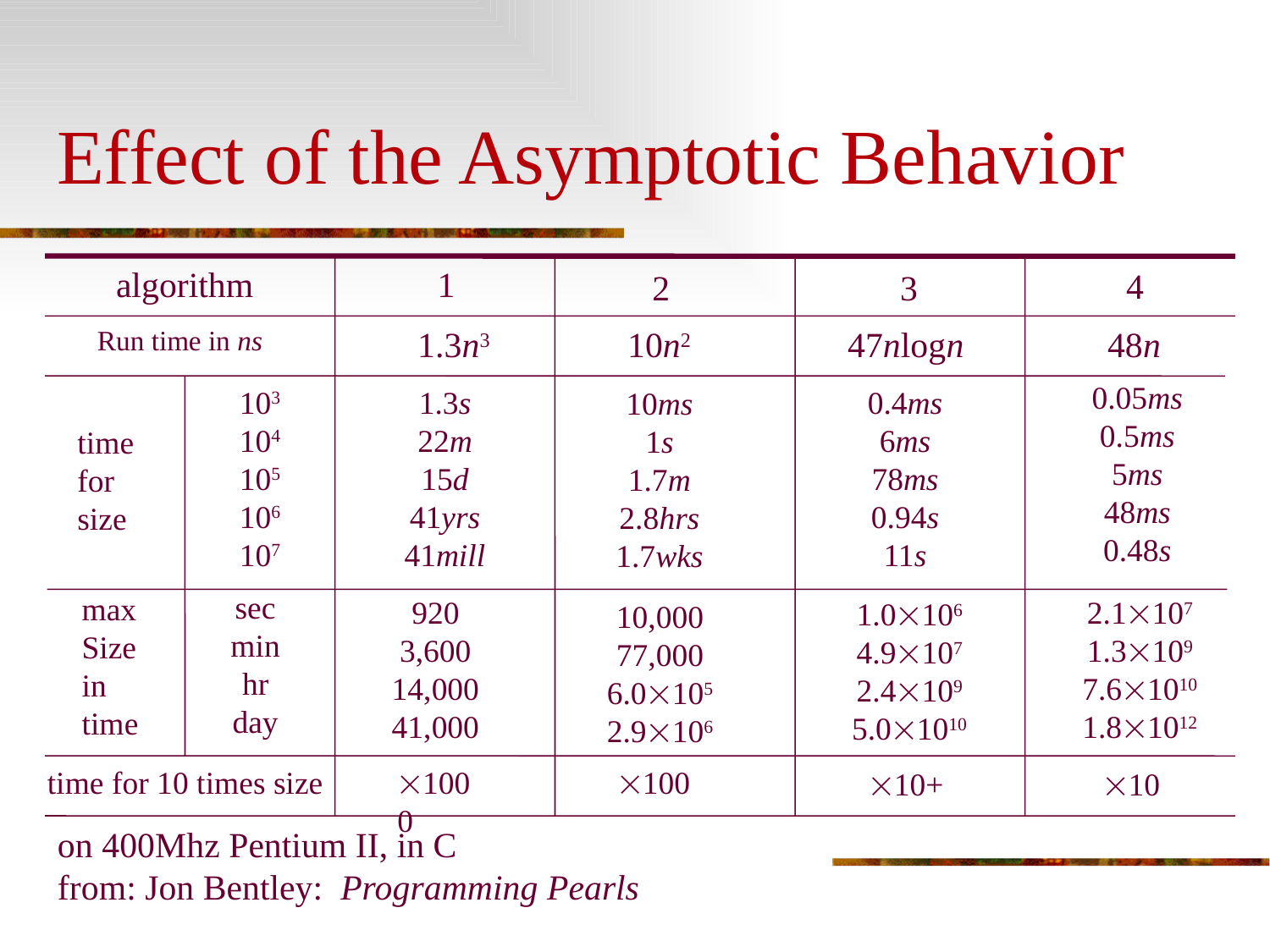

# Effect of the Asymptotic Behavior

algorithm

1

4
2
3

Run time in ns
1.3n3
10n2
47nlogn
48n
0.05ms
0.5ms
5ms
48ms
0.48s

103
104
105
106
107
1.3s
22m
15d
41yrs
41mill
0.4ms
6ms
78ms
0.94s
11s
10ms
1s
1.7m
2.8hrs
1.7wks
time for size
sec
min
hr
day
max
Size in time
920
3,600
14,000
41,000
2.1×107
1.3×109
7.6×1010
1.8×1012
1.0×106
4.9×107
2.4×109
5.0×1010

10,000
77,000
6.0×105
2.9×106
time for 10 times size

×1000
×100
×10+
×10

on 400Mhz Pentium II, in C
from: Jon Bentley:  Programming Pearls